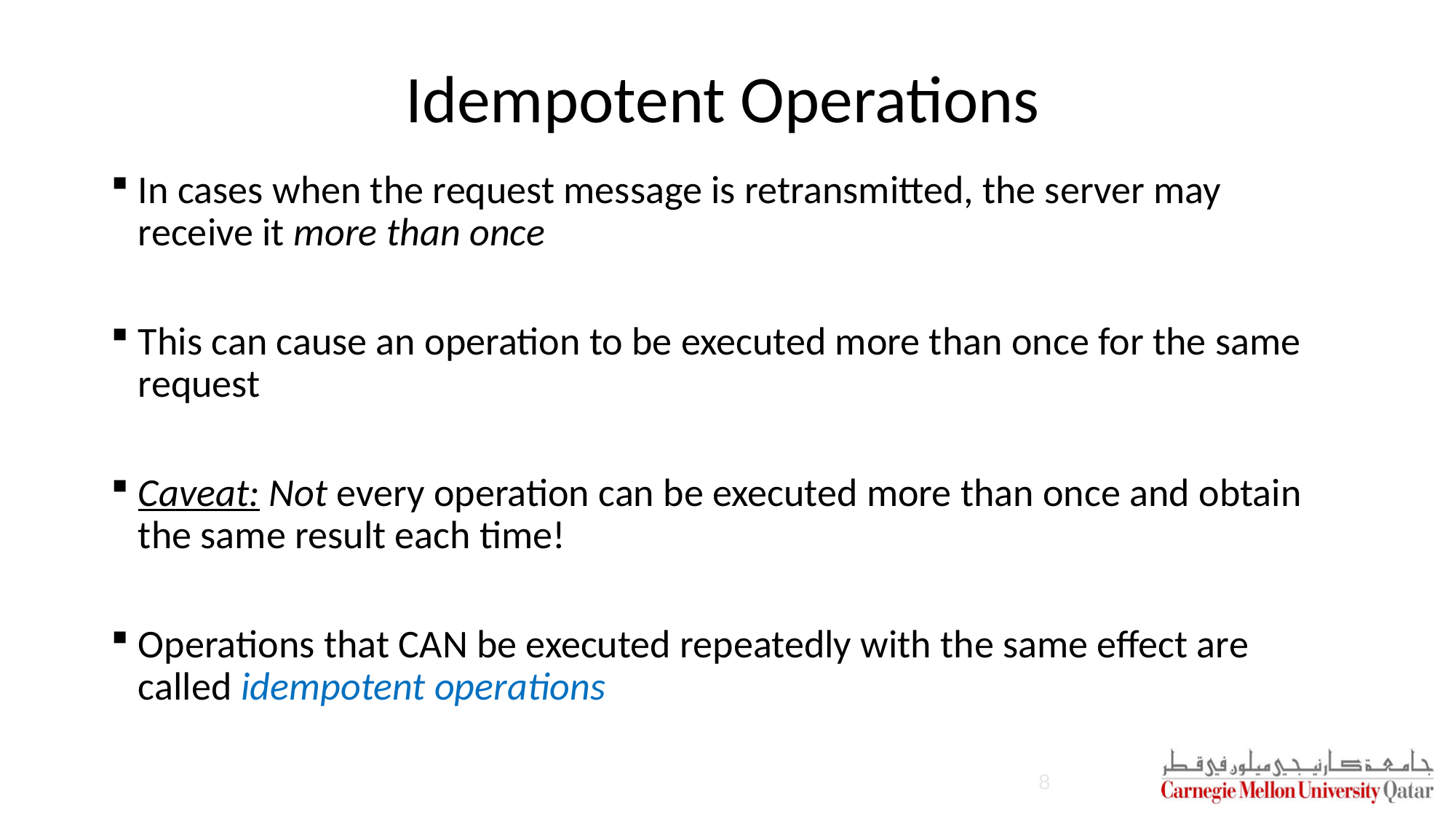

# Idempotent Operations
In cases when the request message is retransmitted, the server may receive it more than once

This can cause an operation to be executed more than once for the same request

Caveat: Not every operation can be executed more than once and obtain the same result each time!

Operations that CAN be executed repeatedly with the same effect are called idempotent operations

8